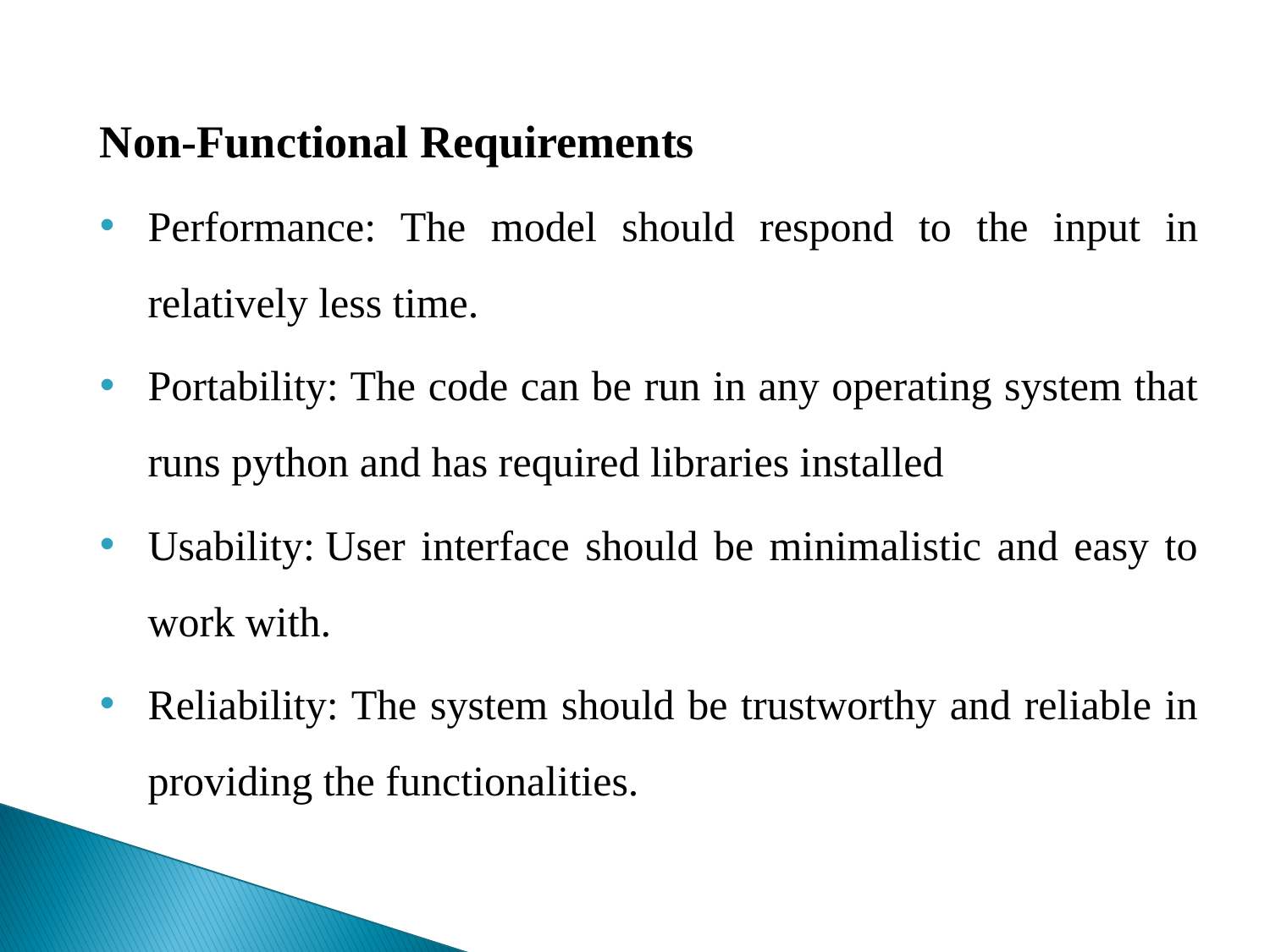

Non-Functional Requirements
Performance: The model should respond to the input in relatively less time.
Portability: The code can be run in any operating system that runs python and has required libraries installed
Usability: User interface should be minimalistic and easy to work with.
Reliability: The system should be trustworthy and reliable in providing the functionalities.